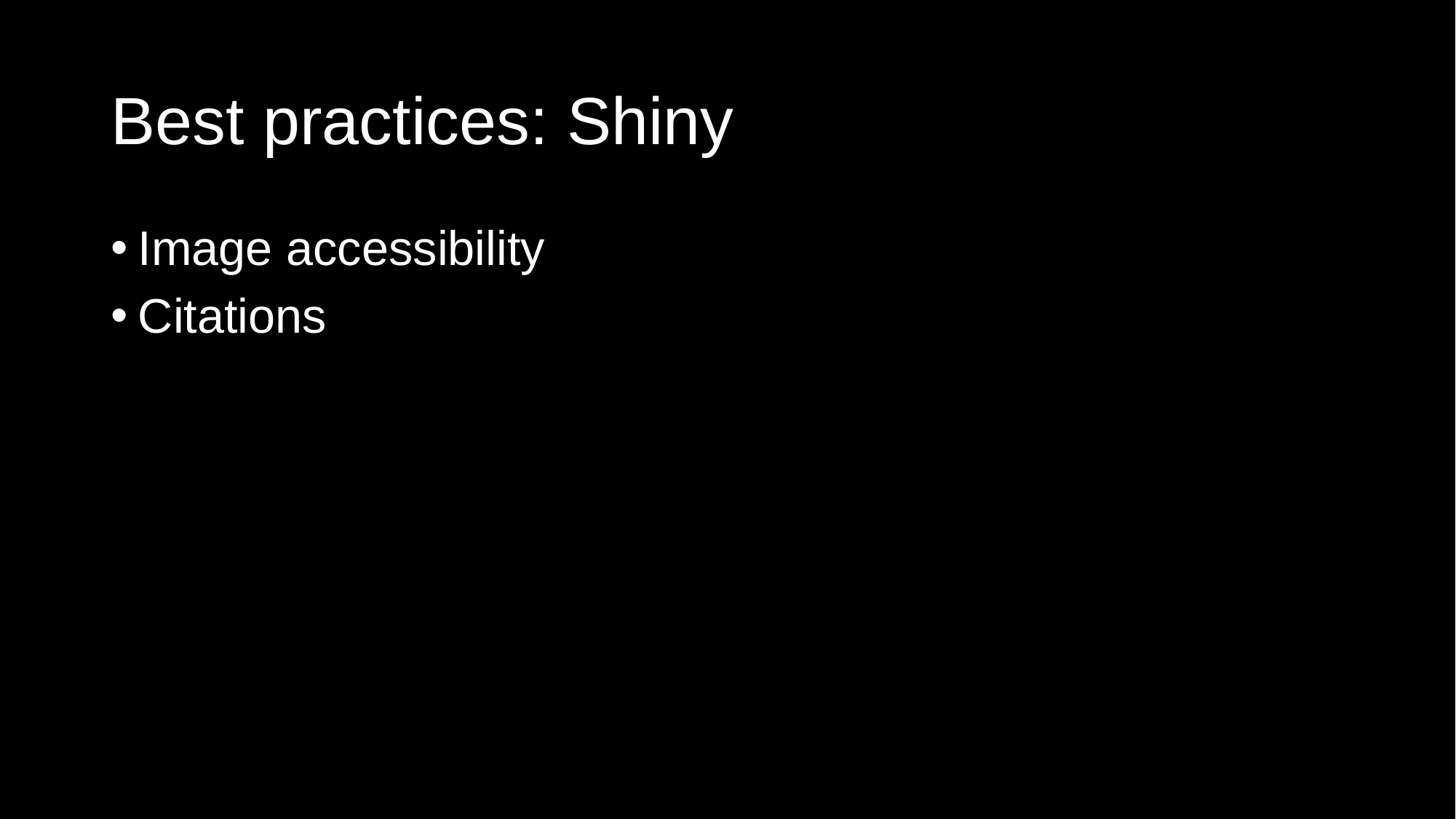

# Best practices: Shiny
Image accessibility
Citations